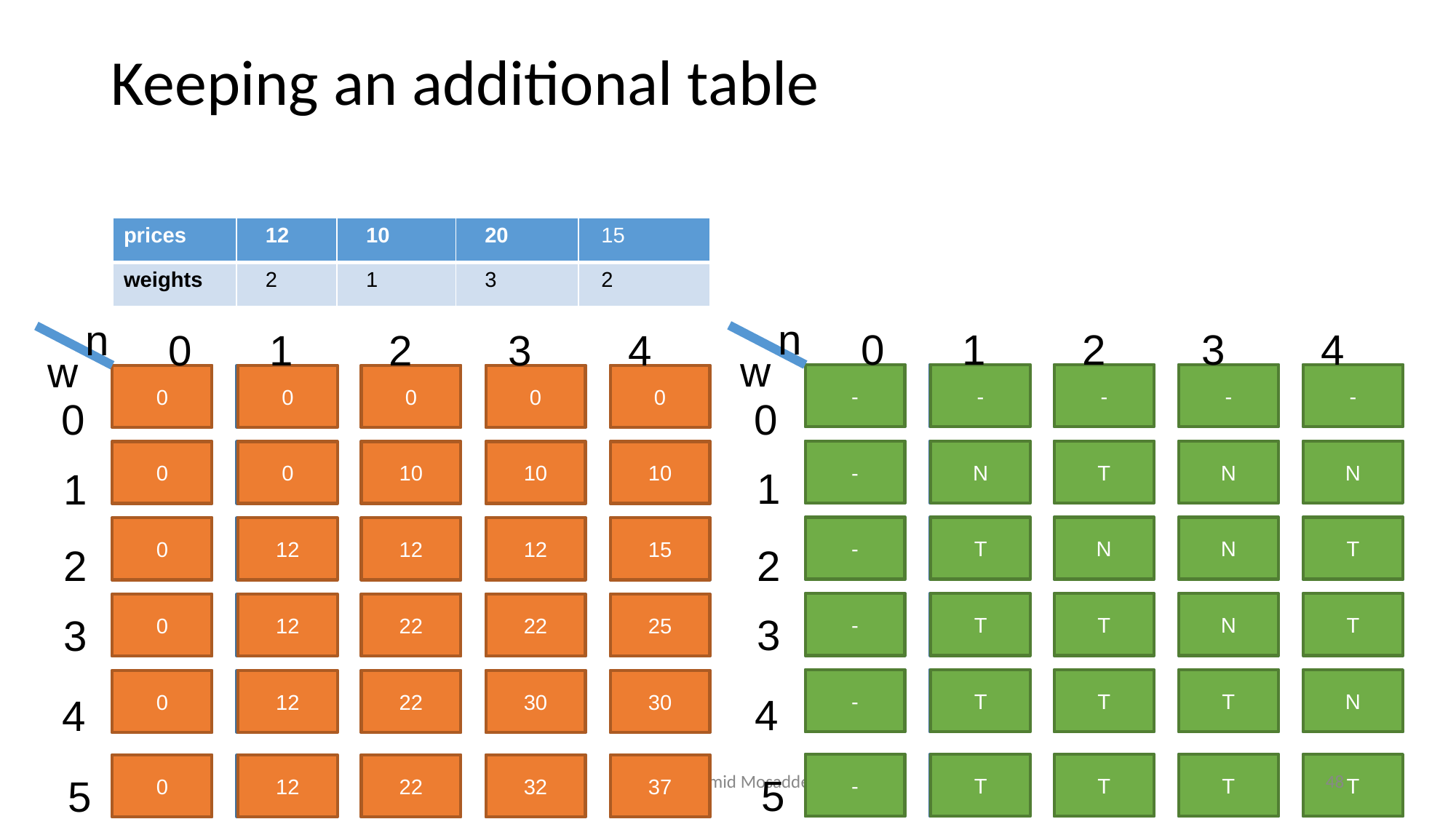

# Keeping an additional table

| prices | 12 | 10 | 20 | 15 |
| --- | --- | --- | --- | --- |
| weights | 2 | 1 | 3 | 2 |
n
n
0
1
2
3
4
0
1
2
3
4
w
w

-

-

-
-

-

0

0

0
0

0

0
0

-

N

T
N

N

0

0

10
10

10

1
1

-

T

N
N

T

0

12

12
12

15

2
2

-

T

T
N

T

0

12

22
22

25

3
3

-

T

T
T

N

0

12

22
30

30

4
4

-

T

T
T

T

0

12

22
32

37

Lecturer Tahmid Mosaddeque
48
5
5